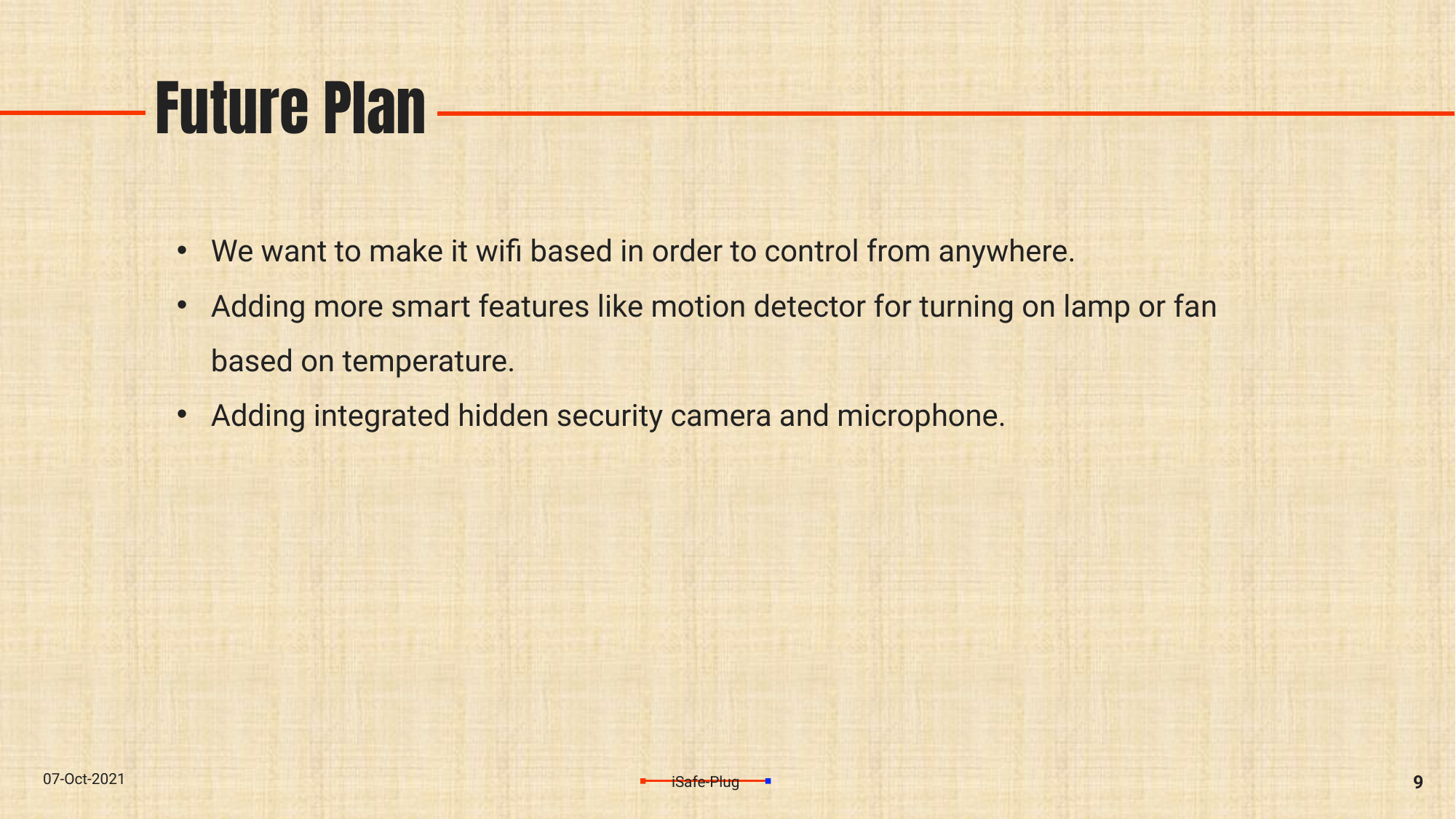

# Future Plan

We want to make it wifi based in order to control from anywhere.
Adding more smart features like motion detector for turning on lamp or fan based on temperature.
Adding integrated hidden security camera and microphone.
07-Oct-2021
9
iSafe-Plug